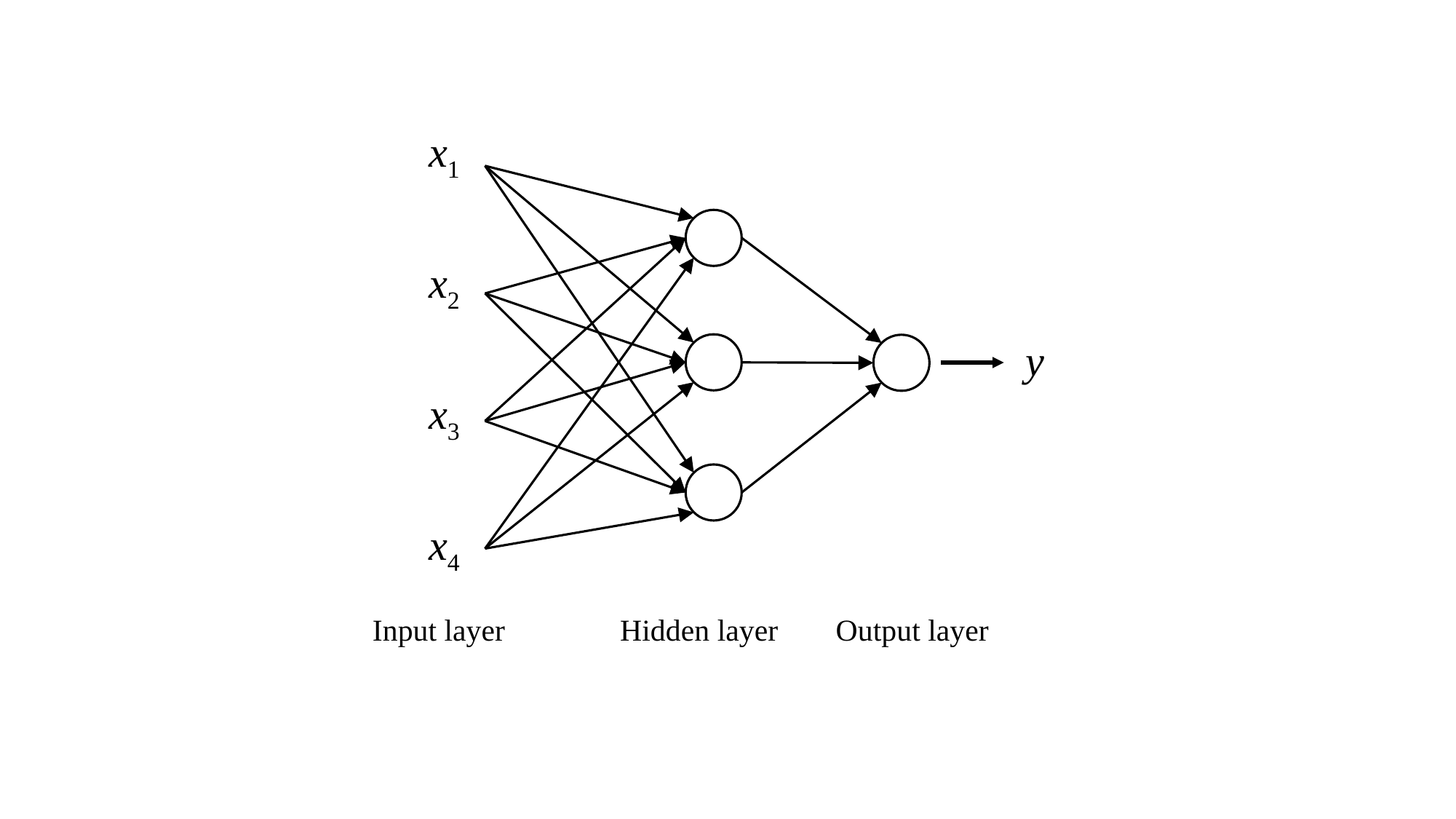

x1

x2
y

x3

x4
Input layer
Hidden layer
Output layer